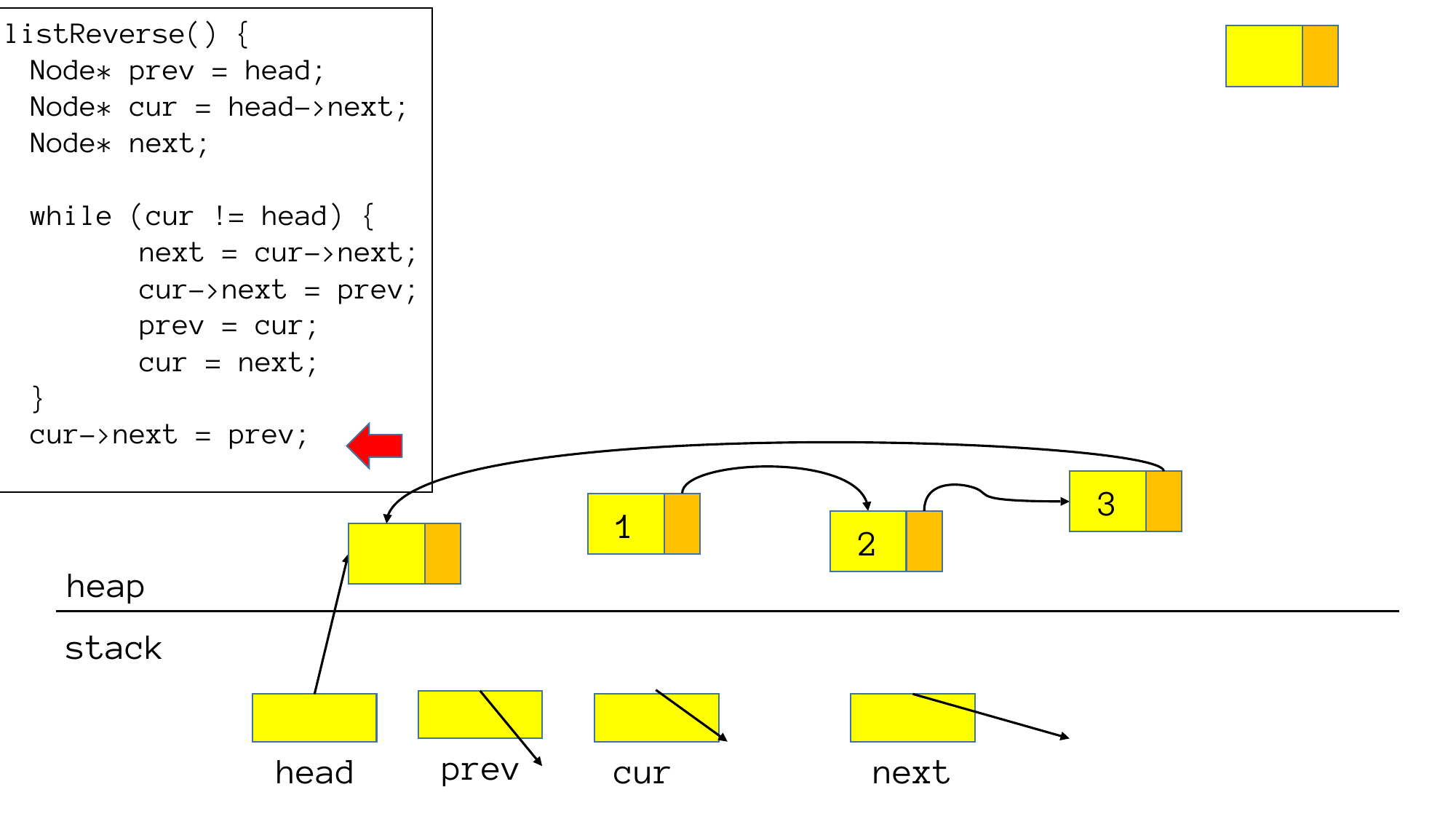

void listReverse() {
	Node* prev = head;
	Node* cur = head->next;
	Node* next;

	while (cur != head) {
		next = cur->next;
		cur->next = prev;
		prev = cur;
		cur = next;
	}
	cur->next = prev;
}

3

1

2

heap
stack

prev
head
cur
next